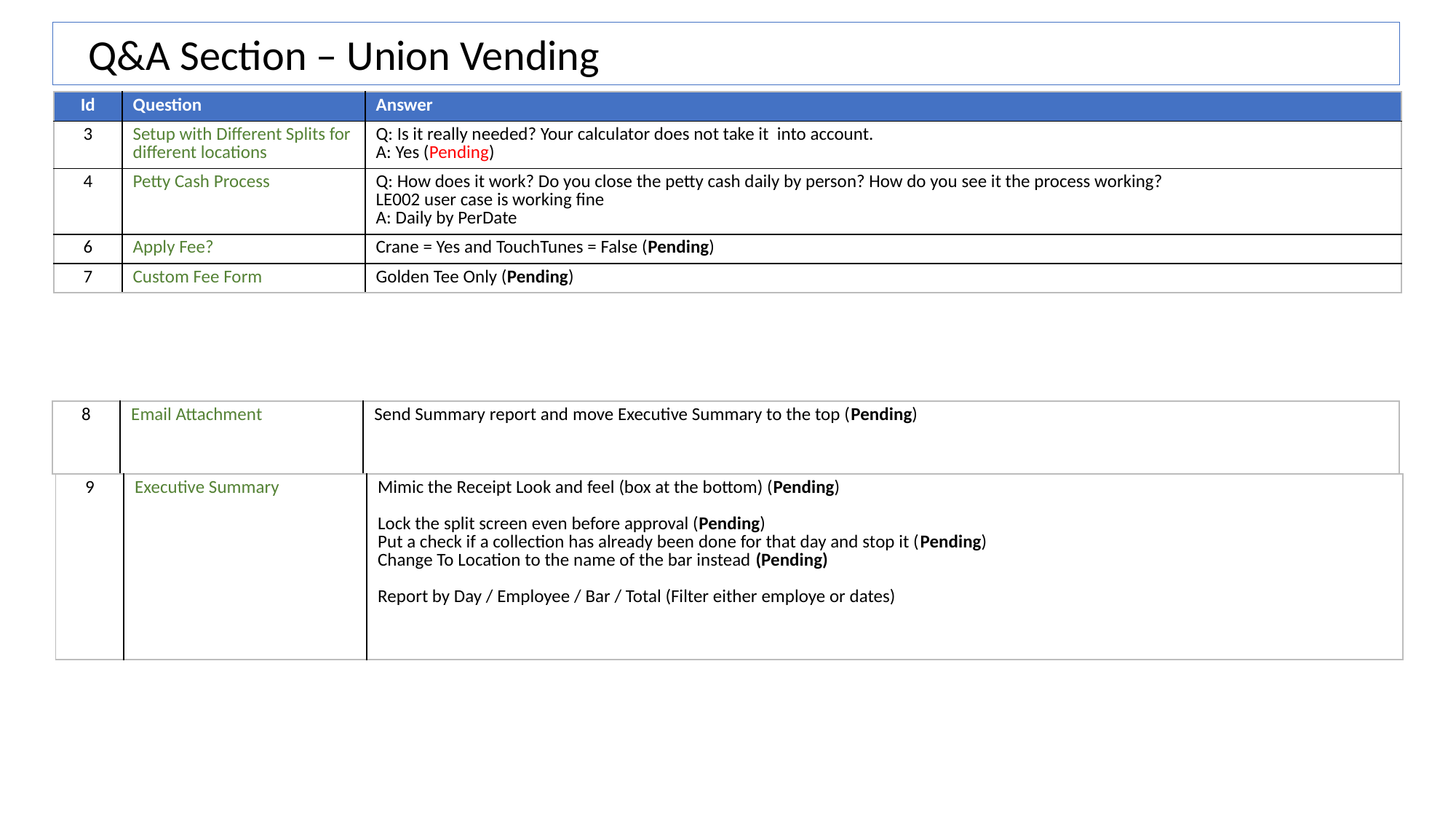

Q&A Section – Union Vending
| Id | Question | Answer |
| --- | --- | --- |
| 3 | Setup with Different Splits for different locations | Q: Is it really needed? Your calculator does not take it into account. A: Yes (Pending) |
| 4 | Petty Cash Process | Q: How does it work? Do you close the petty cash daily by person? How do you see it the process working? LE002 user case is working fine A: Daily by PerDate |
| 6 | Apply Fee? | Crane = Yes and TouchTunes = False (Pending) |
| 7 | Custom Fee Form | Golden Tee Only (Pending) |
| 8 | Email Attachment | Send Summary report and move Executive Summary to the top (Pending) |
| --- | --- | --- |
| 9 | Executive Summary | Mimic the Receipt Look and feel (box at the bottom) (Pending) Lock the split screen even before approval (Pending) Put a check if a collection has already been done for that day and stop it (Pending) Change To Location to the name of the bar instead (Pending) Report by Day / Employee / Bar / Total (Filter either employe or dates) |
| --- | --- | --- |